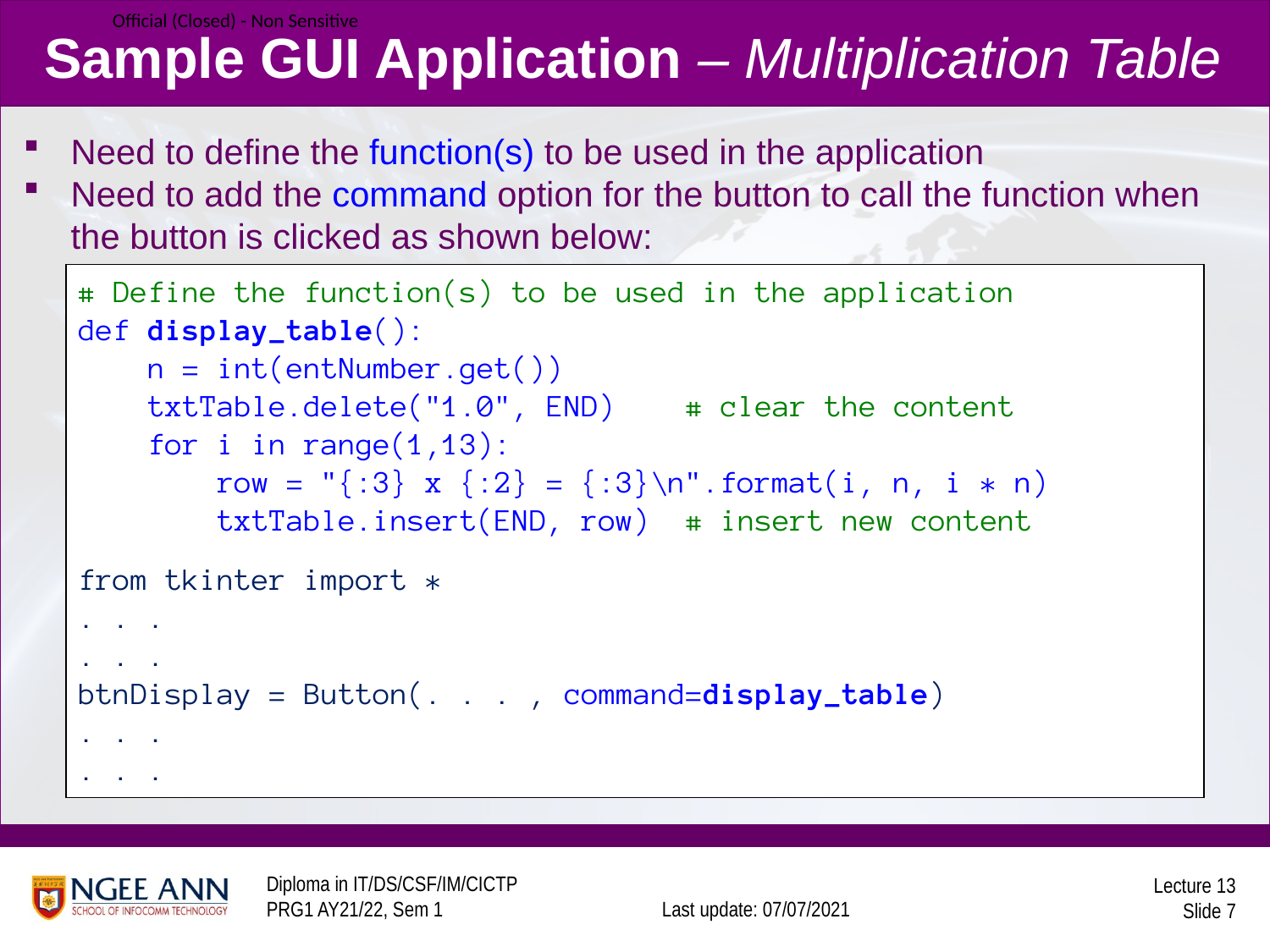

# Sample GUI Application – Multiplication Table
Need to define the function(s) to be used in the application
Need to add the command option for the button to call the function when the button is clicked as shown below:
# Define the function(s) to be used in the application
def display_table():
    n = int(entNumber.get())
    txtTable.delete("1.0", END)    # clear the content
    for i in range(1,13):
        row = "{:3} x {:2} = {:3}\n".format(i, n, i * n)
        txtTable.insert(END, row)  # insert new content

from tkinter import *
. . .
. . .
btnDisplay = Button(. . . , command=display_table)
. . .
. . .